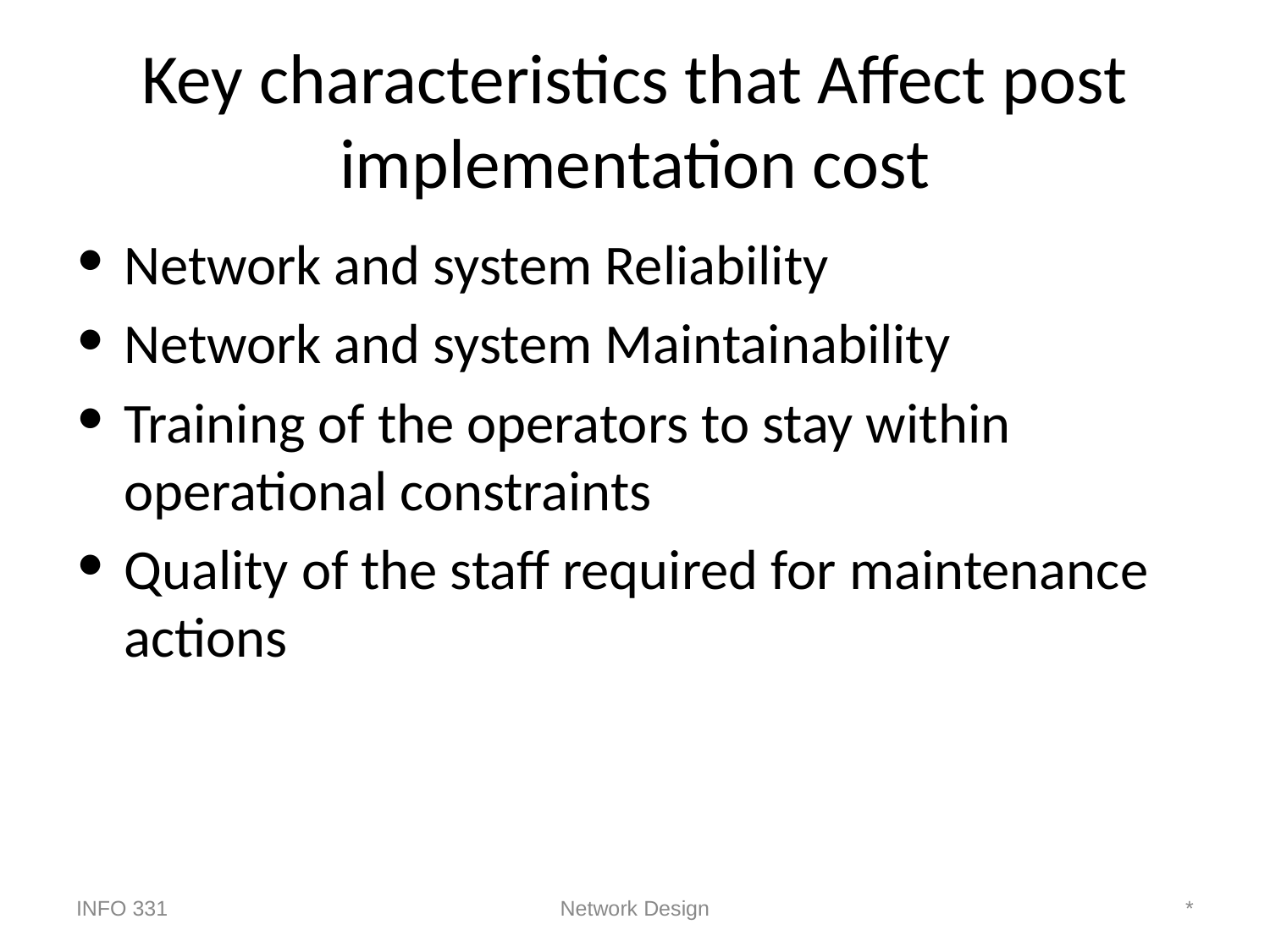

# Key characteristics that Affect post implementation cost
Network and system Reliability
Network and system Maintainability
Training of the operators to stay within operational constraints
Quality of the staff required for maintenance actions
INFO 331
Network Design
*